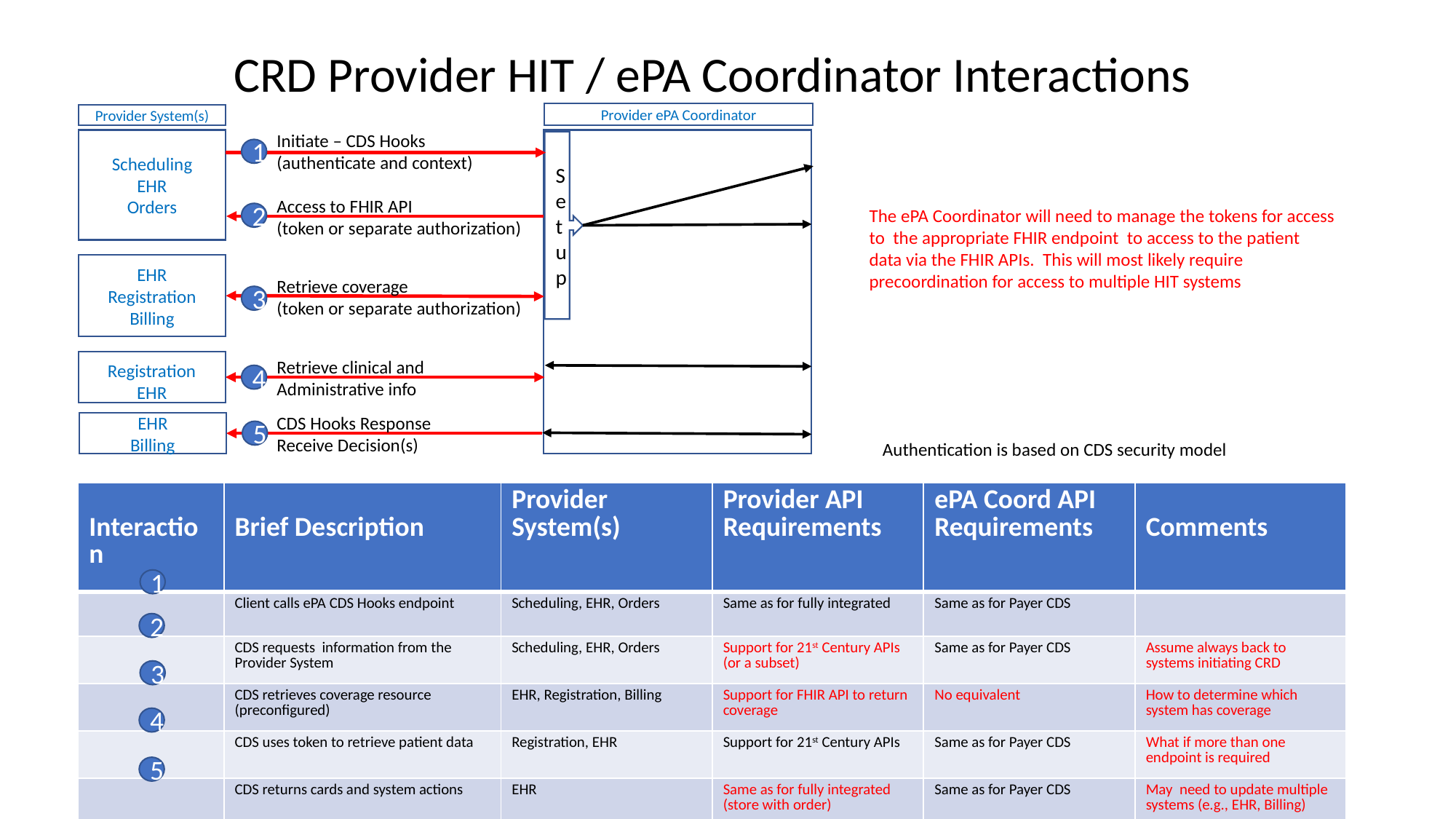

# CRD Provider HIT / ePA Coordinator Interactions
Provider ePA Coordinator
Provider System(s)
Initiate – CDS Hooks (authenticate and context)

Scheduling
EHR
Orders

Setup
1
Access to FHIR API
(token or separate authorization)
The ePA Coordinator will need to manage the tokens for access to  the appropriate FHIR endpoint  to access to the patient data via the FHIR APIs.  This will most likely require precoordination for access to multiple HIT systems
2
EHR
Registration
Billing
Retrieve coverage
(token or separate authorization)
3
Retrieve clinical and
Administrative info

Registration
EHR

4
CDS Hooks Response
Receive Decision(s)

EHR
Billing

5
Authentication is based on CDS security model
| Interaction | Brief Description | Provider System(s) | Provider API Requirements | ePA Coord API Requirements | Comments |
| --- | --- | --- | --- | --- | --- |
|  | Client calls ePA CDS Hooks endpoint | Scheduling, EHR, Orders | Same as for fully integrated | Same as for Payer CDS |  |
|  | CDS requests information from the Provider System | Scheduling, EHR, Orders | Support for 21st Century APIs (or a subset) | Same as for Payer CDS | Assume always back to systems initiating CRD |
|  | CDS retrieves coverage resource (preconfigured) | EHR, Registration, Billing | Support for FHIR API to return coverage | No equivalent | How to determine which system has coverage |
|  | CDS uses token to retrieve patient data | Registration, EHR | Support for 21st Century APIs | Same as for Payer CDS | What if more than one endpoint is required |
|  | CDS returns cards and system actions | EHR | Same as for fully integrated (store with order) | Same as for Payer CDS | May need to update multiple systems (e.g., EHR, Billing) |
1
2
3
4
5